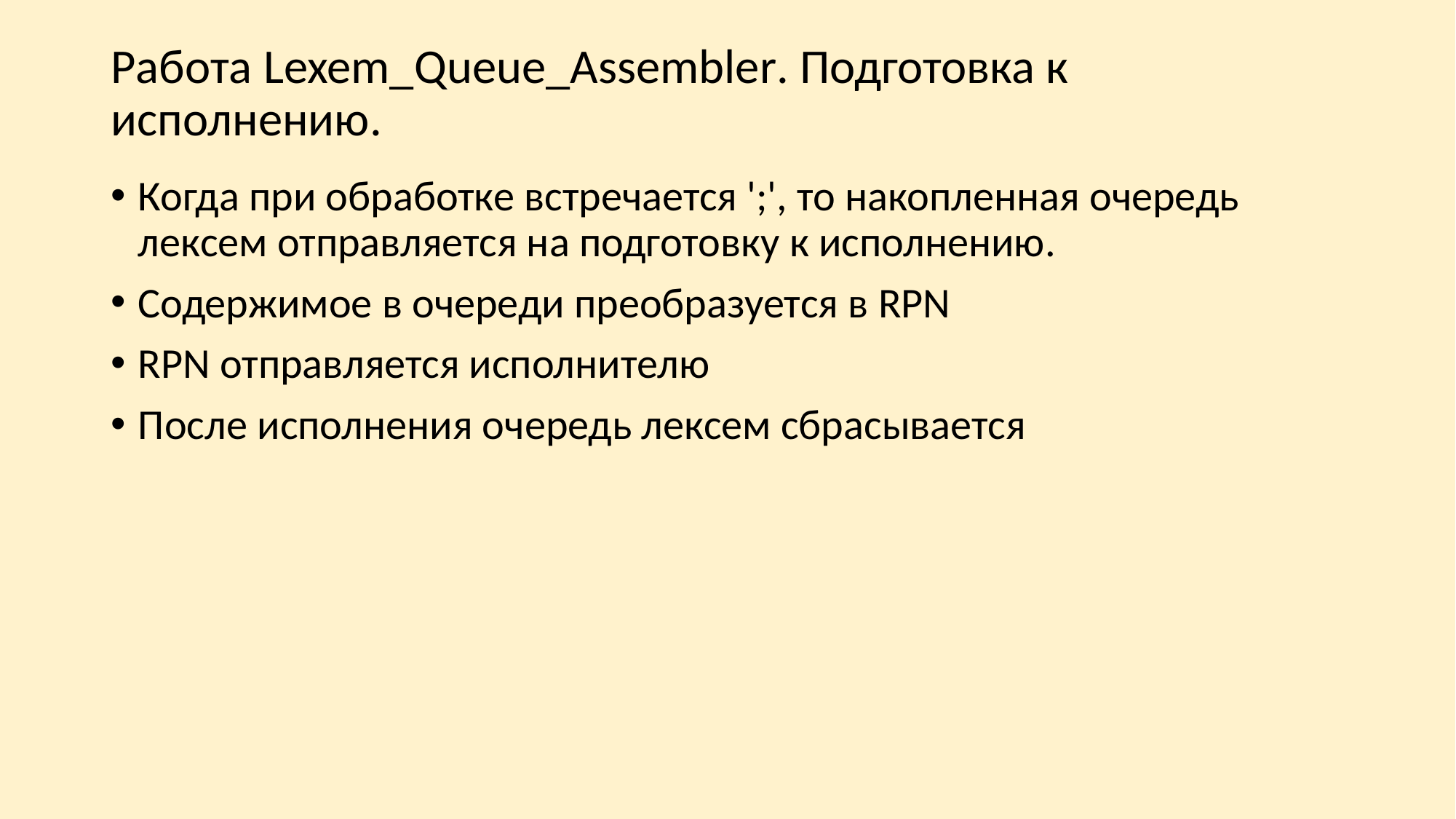

# Работа Lexem_Queue_Assembler. Подготовка к исполнению.
Когда при обработке встречается ';', то накопленная очередь лексем отправляется на подготовку к исполнению.
Содержимое в очереди преобразуется в RPN
RPN отправляется исполнителю
После исполнения очередь лексем сбрасывается